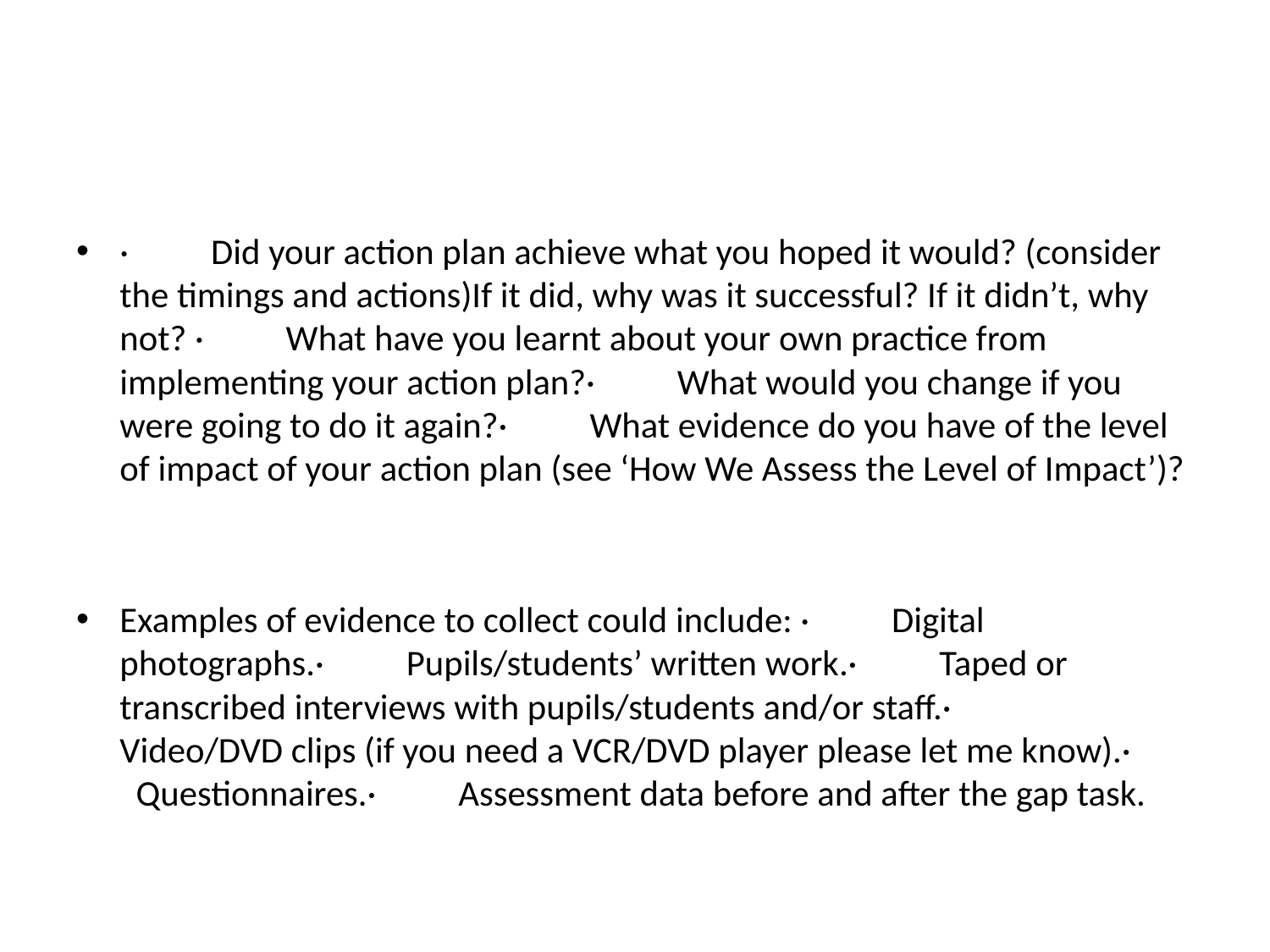

#
·          Did your action plan achieve what you hoped it would? (consider the timings and actions)If it did, why was it successful? If it didn’t, why not? ·          What have you learnt about your own practice from implementing your action plan?·          What would you change if you were going to do it again?·          What evidence do you have of the level of impact of your action plan (see ‘How We Assess the Level of Impact’)?

Examples of evidence to collect could include: ·          Digital photographs.·          Pupils/students’ written work.·          Taped or transcribed interviews with pupils/students and/or staff.·          Video/DVD clips (if you need a VCR/DVD player please let me know).·          Questionnaires.·          Assessment data before and after the gap task.